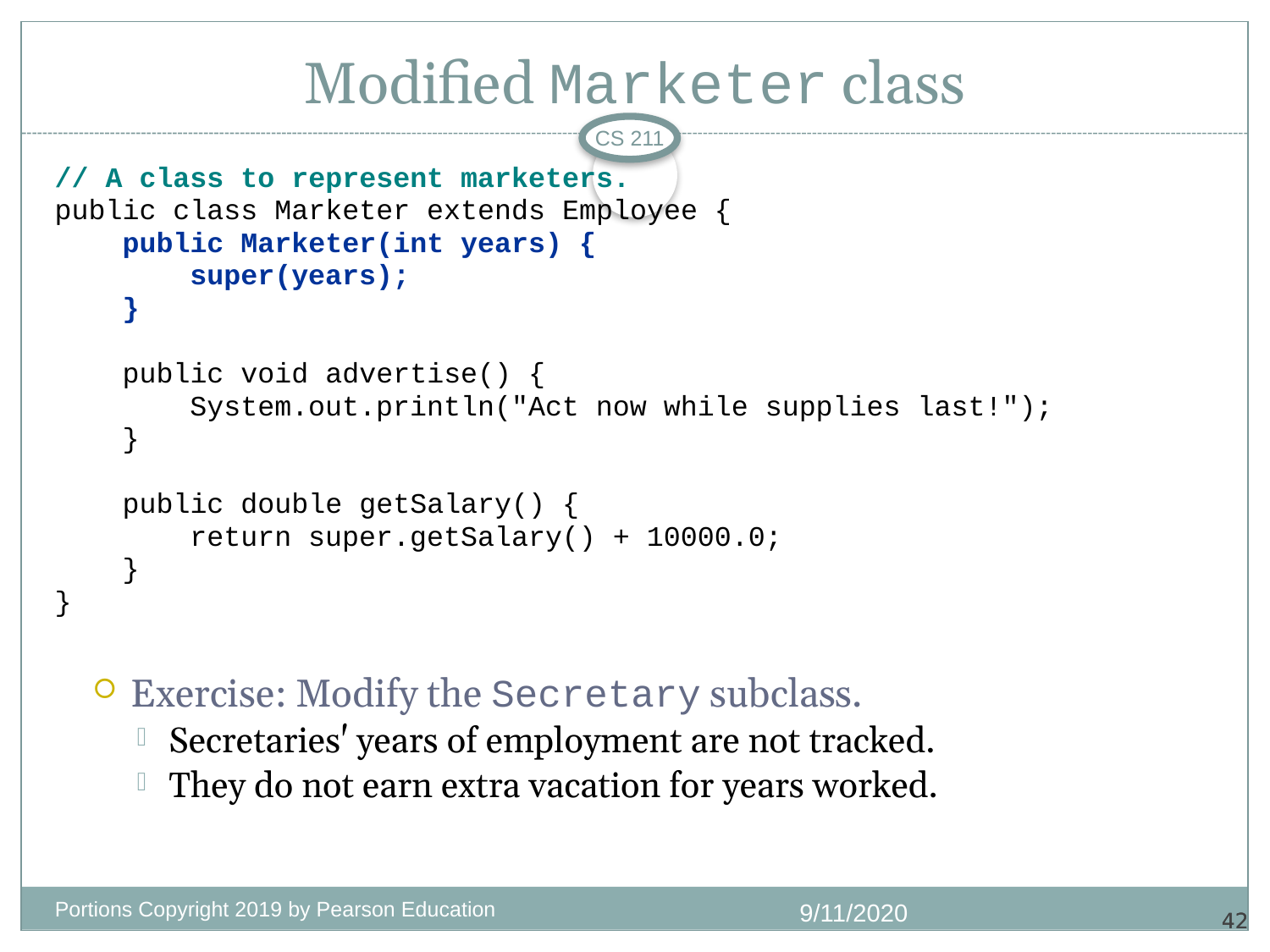

# Modified Marketer class
CS 211
// A class to represent marketers.
public class Marketer extends Employee {
    public Marketer(int years) {
        super(years);
    }

    public void advertise() {
        System.out.println("Act now while supplies last!");
    }

    public double getSalary() {
        return super.getSalary() + 10000.0;
    }
}

Exercise: Modify the Secretary subclass.
Secretaries' years of employment are not tracked.
They do not earn extra vacation for years worked.
Portions Copyright 2019 by Pearson Education
9/11/2020